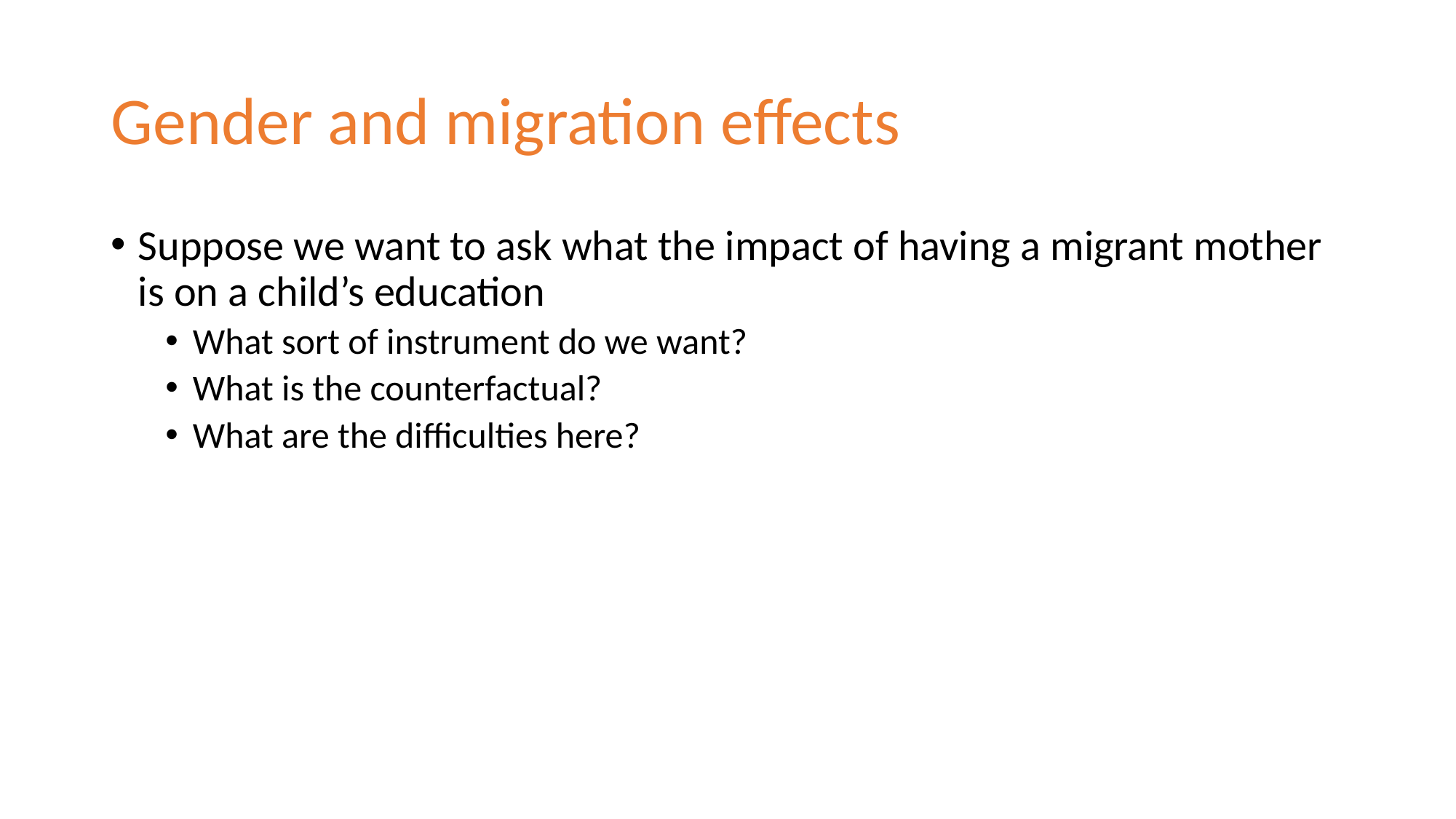

# Gender and migration effects
Suppose we want to ask what the impact of having a migrant mother is on a child’s education
What sort of instrument do we want?
What is the counterfactual?
What are the difficulties here?